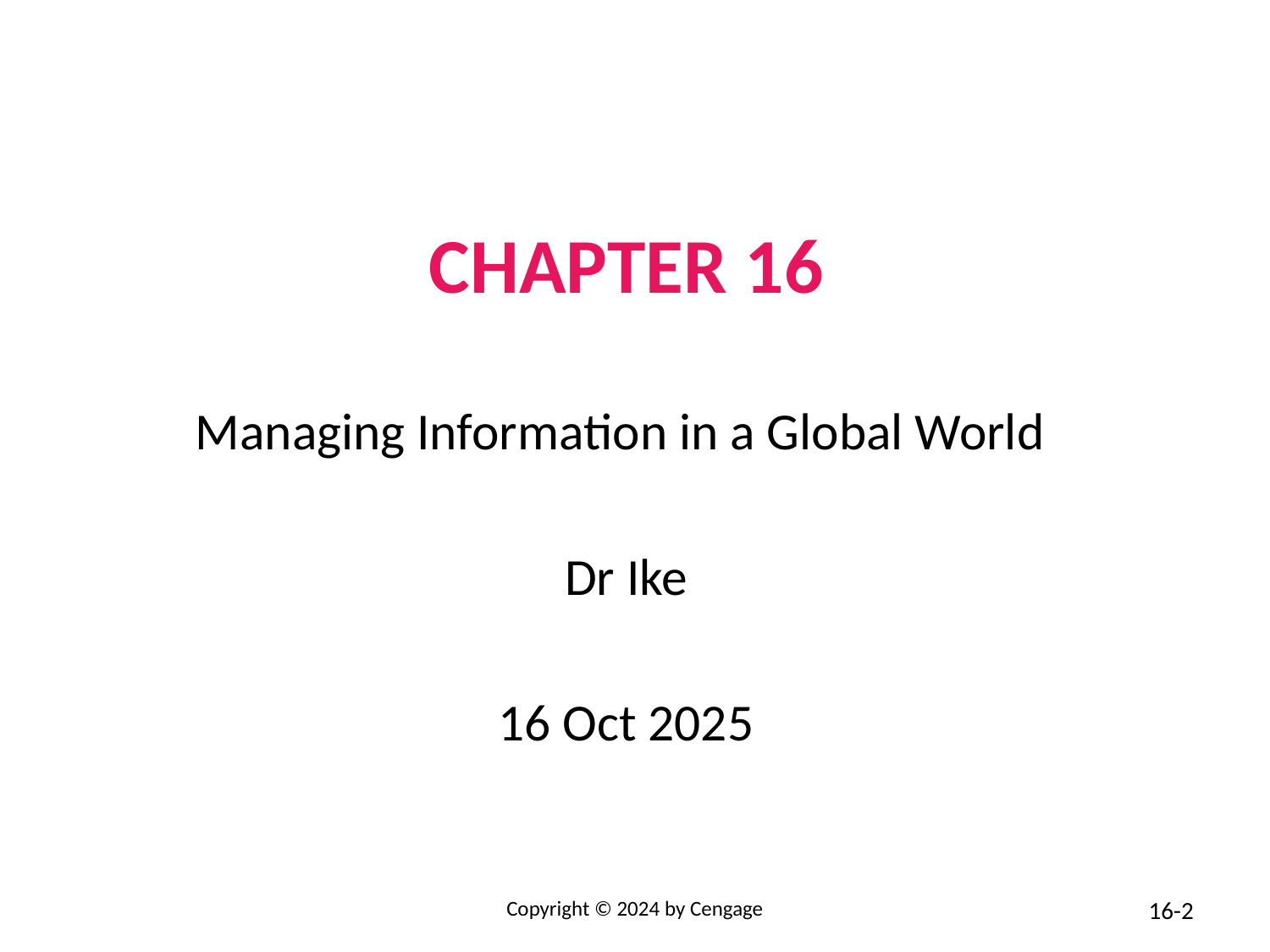

# Chapter 16
Managing Information in a Global World

Dr Ike

16 Oct 2025
Copyright © 2024 by Cengage
16-2